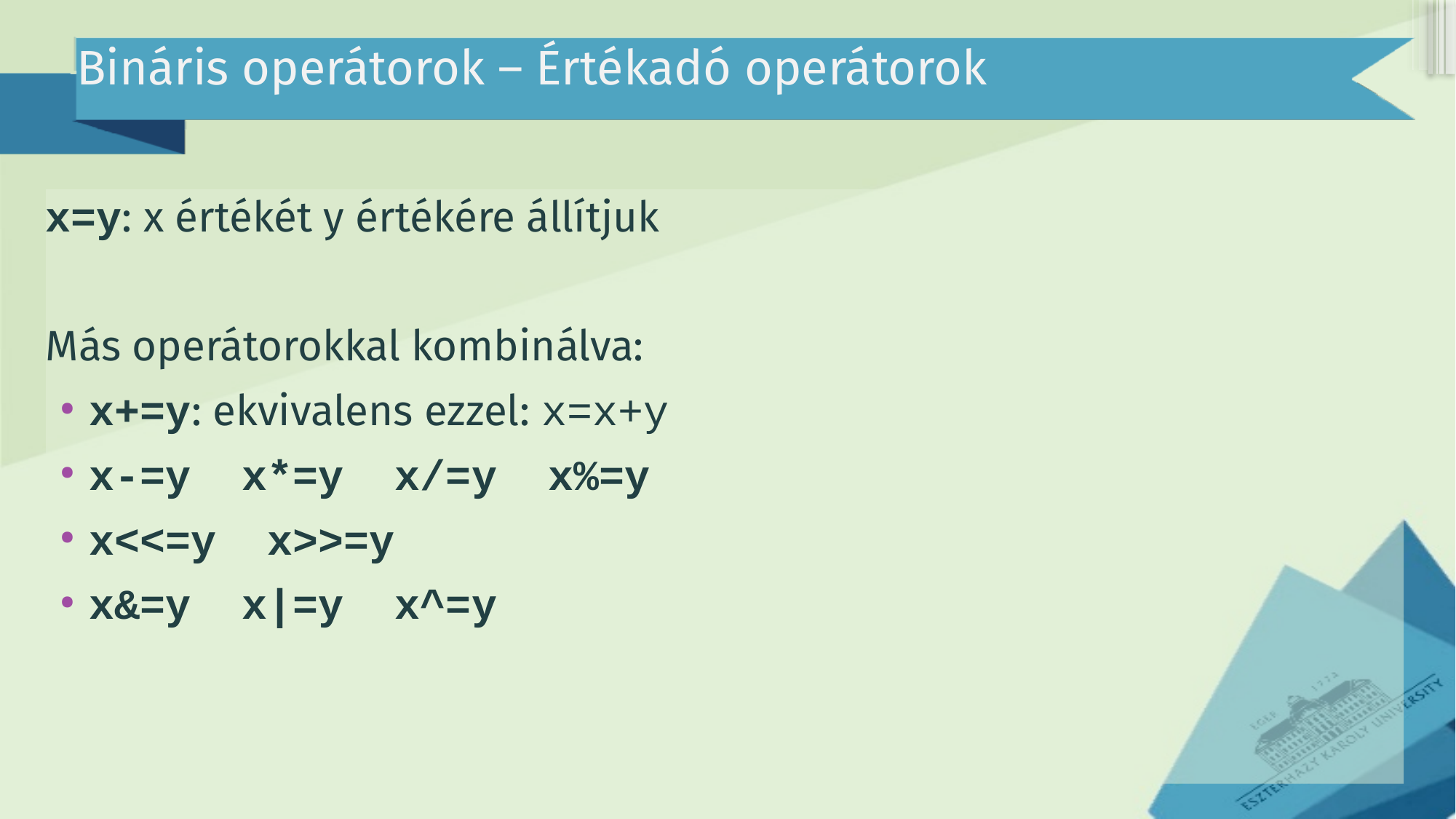

# Bináris operátorok – Értékadó operátorok
x=y: x értékét y értékére állítjuk

Más operátorokkal kombinálva:
x+=y: ekvivalens ezzel: x=x+y
x-=y  x*=y  x/=y  x%=y
x<<=y  x>>=y
x&=y  x|=y  x^=y